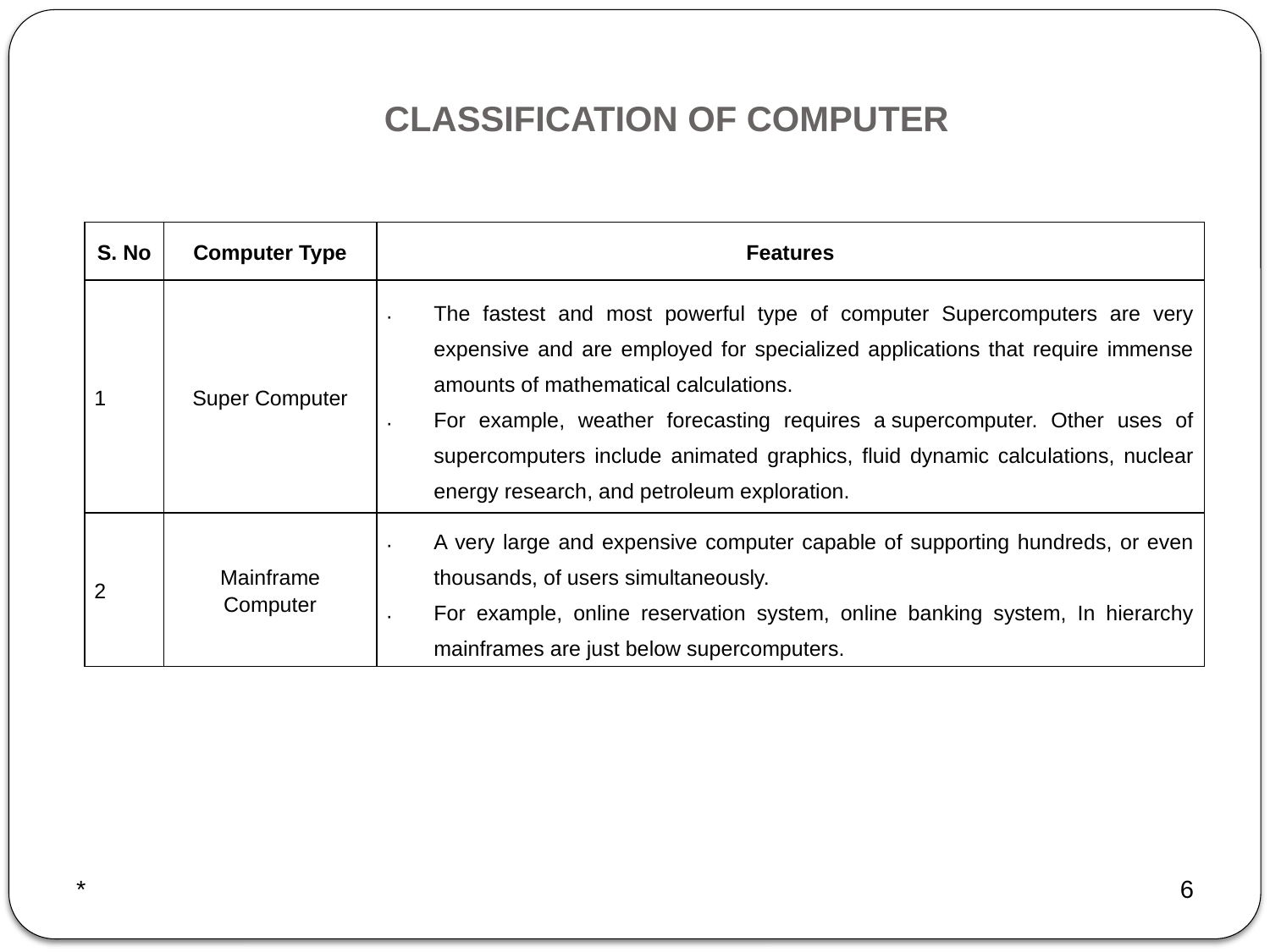

# CLASSIFICATION OF COMPUTER
| S. No | Computer Type | Features |
| --- | --- | --- |
| 1 | Super Computer | The fastest and most powerful type of computer Supercomputers are very expensive and are employed for specialized applications that require immense amounts of mathematical calculations. For example, weather forecasting requires a supercomputer. Other uses of supercomputers include animated graphics, fluid dynamic calculations, nuclear energy research, and petroleum exploration. |
| 2 | Mainframe Computer | A very large and expensive computer capable of supporting hundreds, or even thousands, of users simultaneously. For example, online reservation system, online banking system, In hierarchy mainframes are just below supercomputers. |
*
6